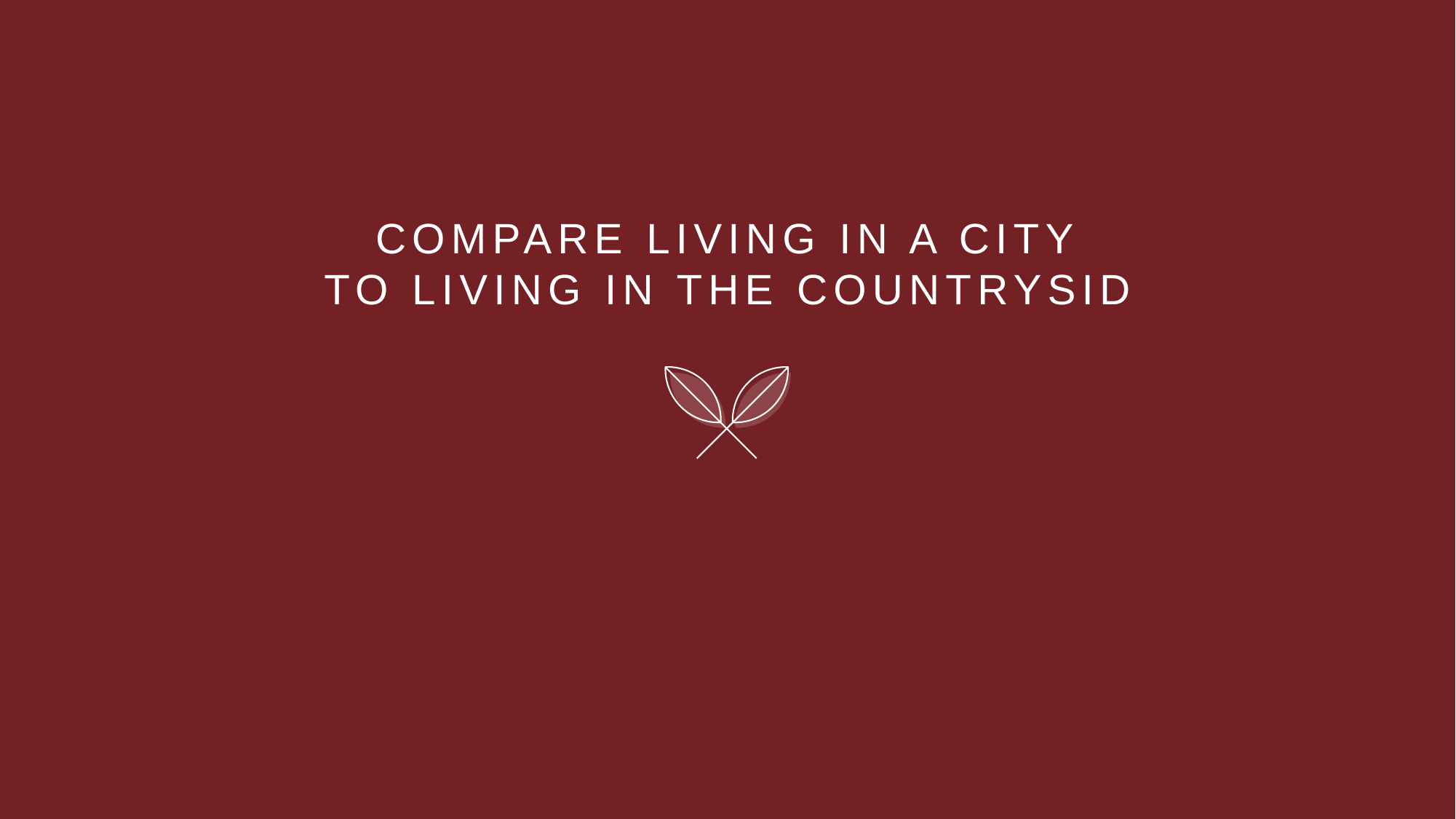

# Compare living in a city to living in the countrysid